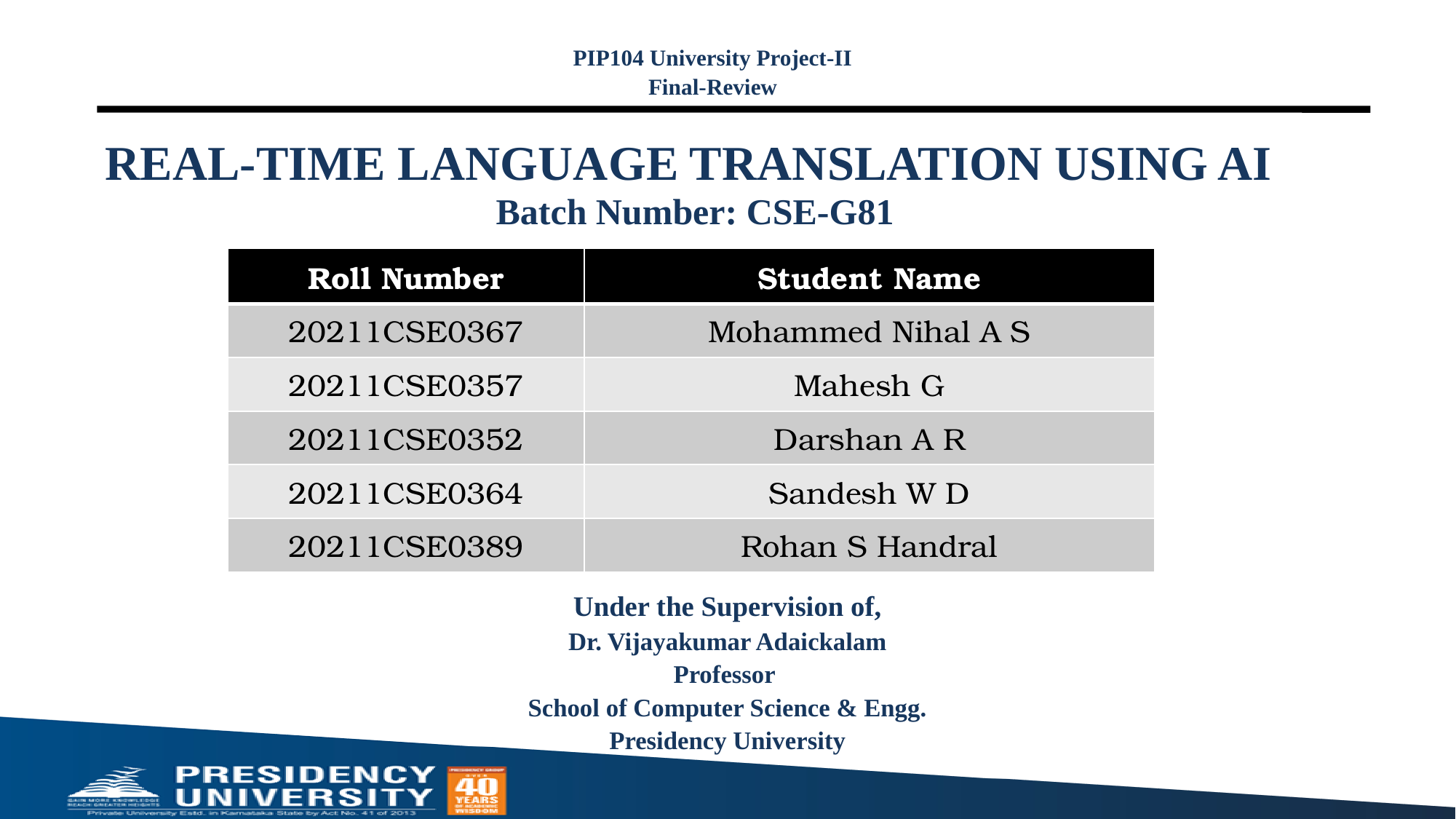

PIP104 University Project-II
Final-Review
# REAL-TIME LANGUAGE TRANSLATION USING AI
Batch Number: CSE-G81

| Roll Number | Student Name |
| --- | --- |
| 20211CSE0367 | Mohammed Nihal A S |
| 20211CSE0357 | Mahesh G |
| 20211CSE0352 | Darshan A R |
| 20211CSE0364 | Sandesh W D |
| 20211CSE0389 | Rohan S Handral |
Under the Supervision of,
Dr. Vijayakumar Adaickalam
Professor
School of Computer Science & Engg.
Presidency University